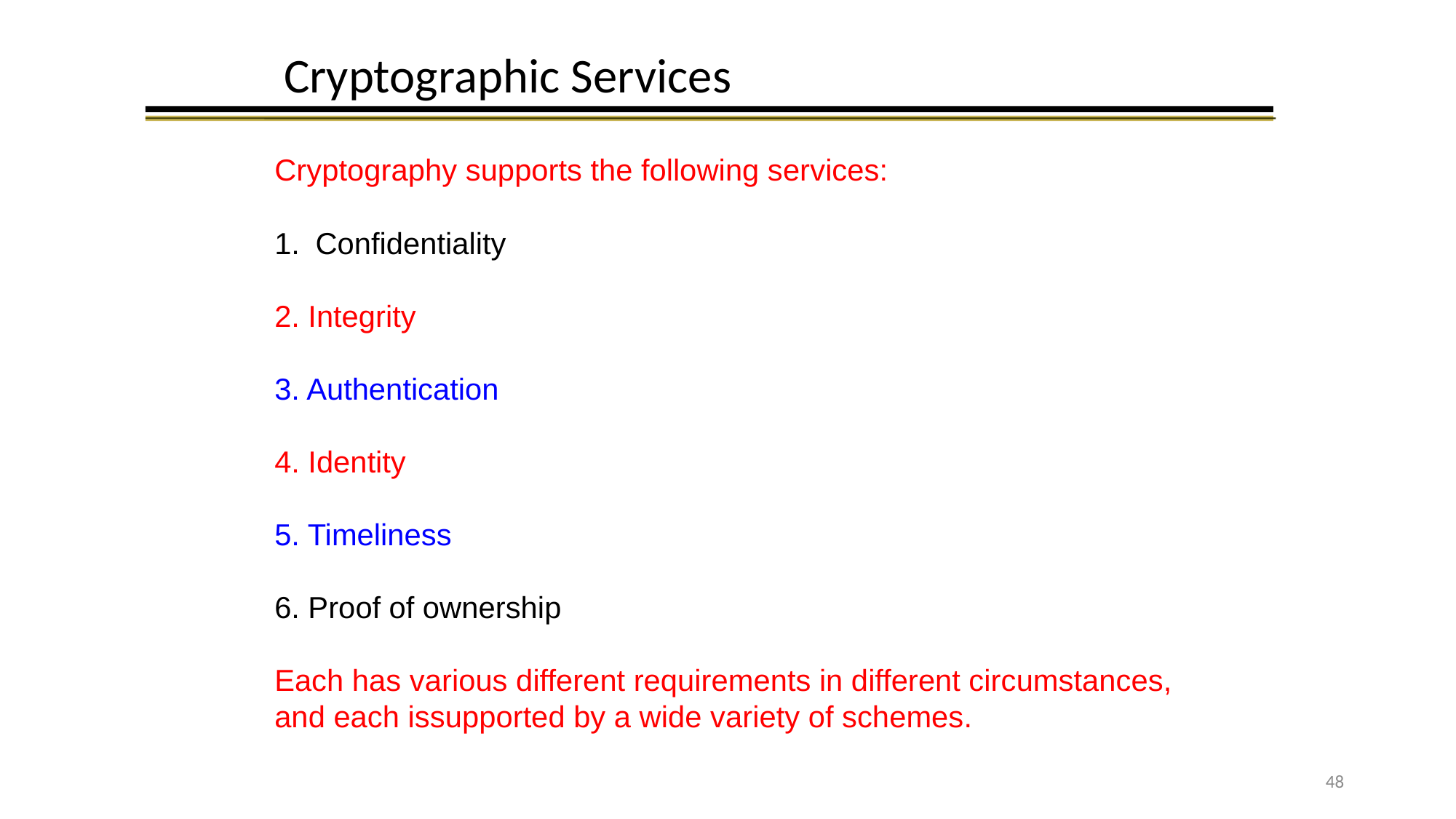

# Cryptographic Services
Cryptography supports the following services:

Confidentiality

2. Integrity

3. Authentication

4. Identity

5. Timeliness

6. Proof of ownership

Each has various different requirements in different circumstances, and each issupported by a wide variety of schemes.
48